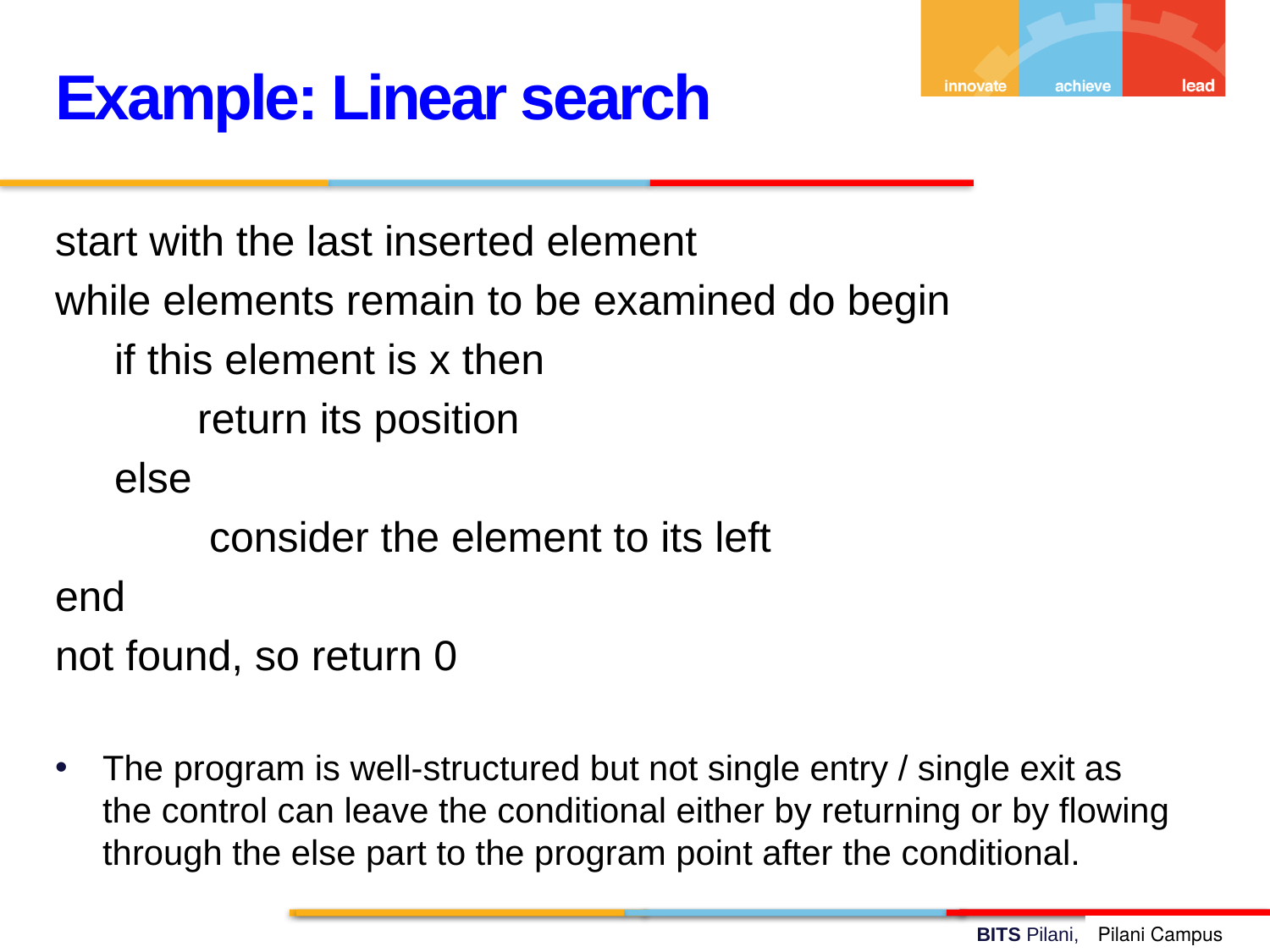

Example: Linear search
start with the last inserted element
while elements remain to be examined do begin
     if this element is x then
            return its position
     else
             consider the element to its left
end
not found, so return 0

The program is well-structured but not single entry / single exit as the control can leave the conditional either by returning or by flowing through the else part to the program point after the conditional.
Pilani Campus